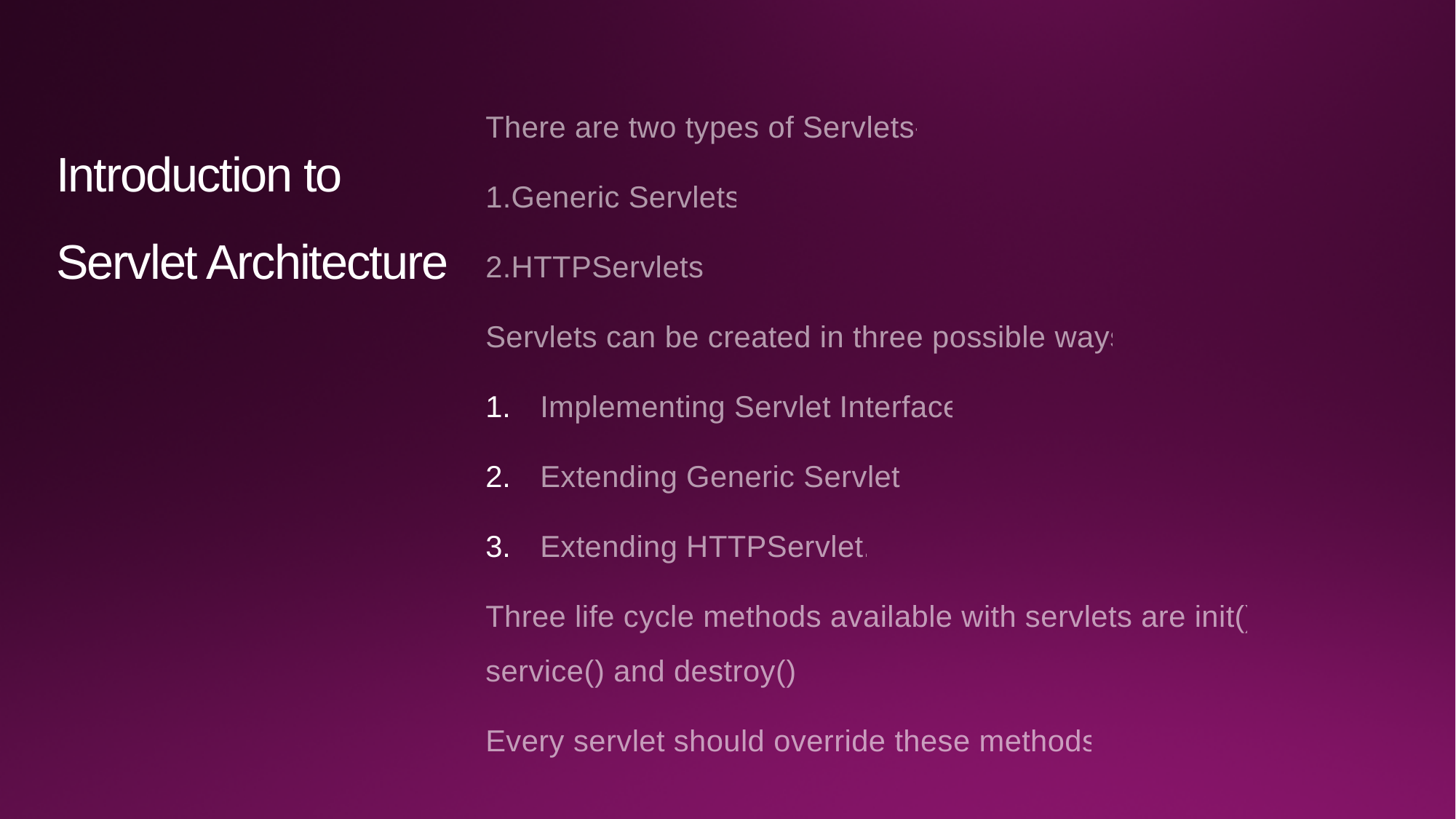

# Introduction to Servlet Architecture
There are two types of Servlets-
1.Generic Servlets
2.HTTPServlets.
Servlets can be created in three possible ways
Implementing Servlet Interface
Extending Generic Servlet.
Extending HTTPServlet.
Three life cycle methods available with servlets are init(), service() and destroy().
Every servlet should override these methods.